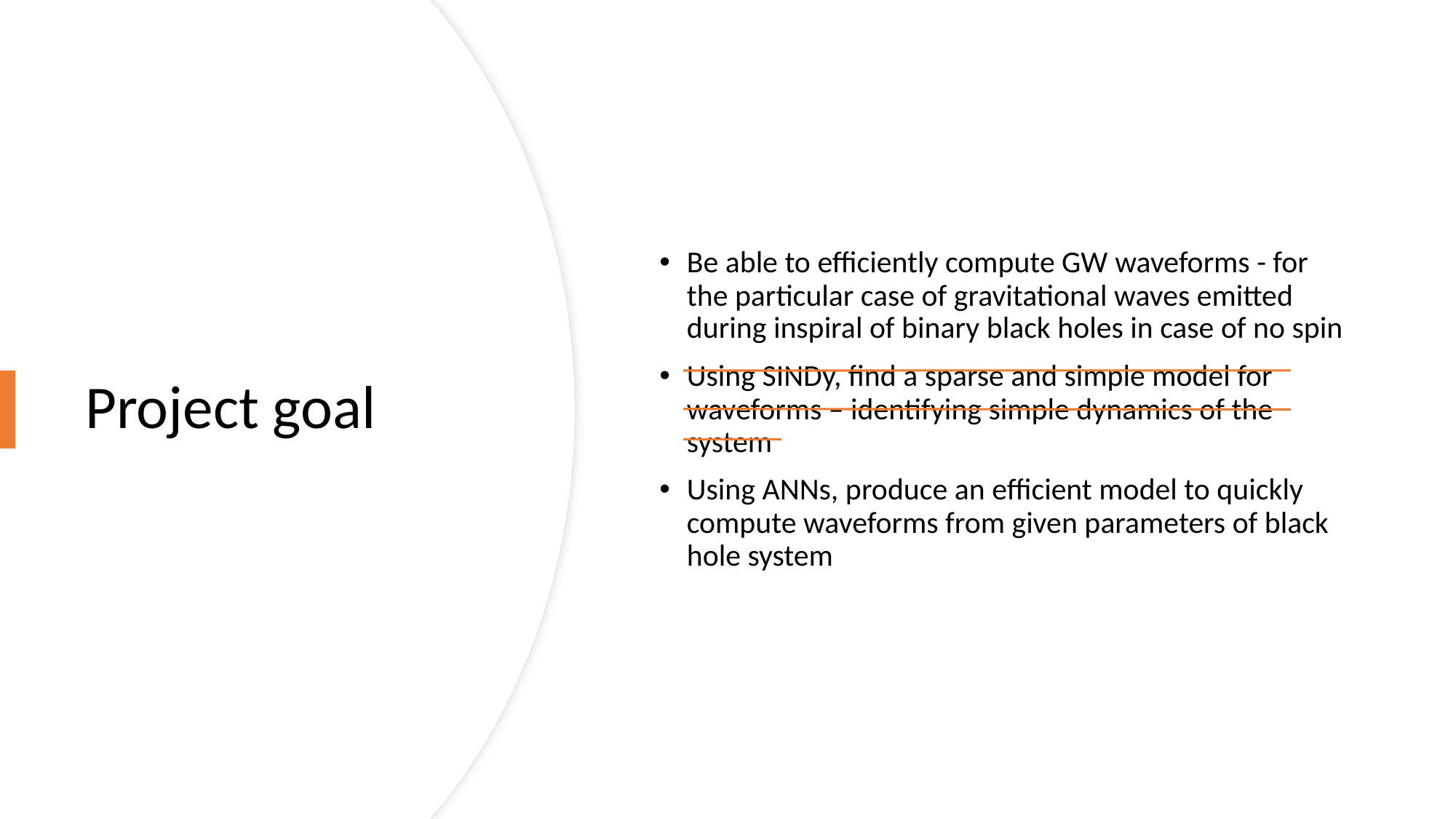

Be able to efficiently compute GW waveforms - for the particular case of gravitational waves emitted during inspiral of binary black holes in case of no spin
Using SINDy, find a sparse and simple model for waveforms – identifying simple dynamics of the system
Using ANNs, produce an efficient model to quickly compute waveforms from given parameters of black hole system
# Project goal